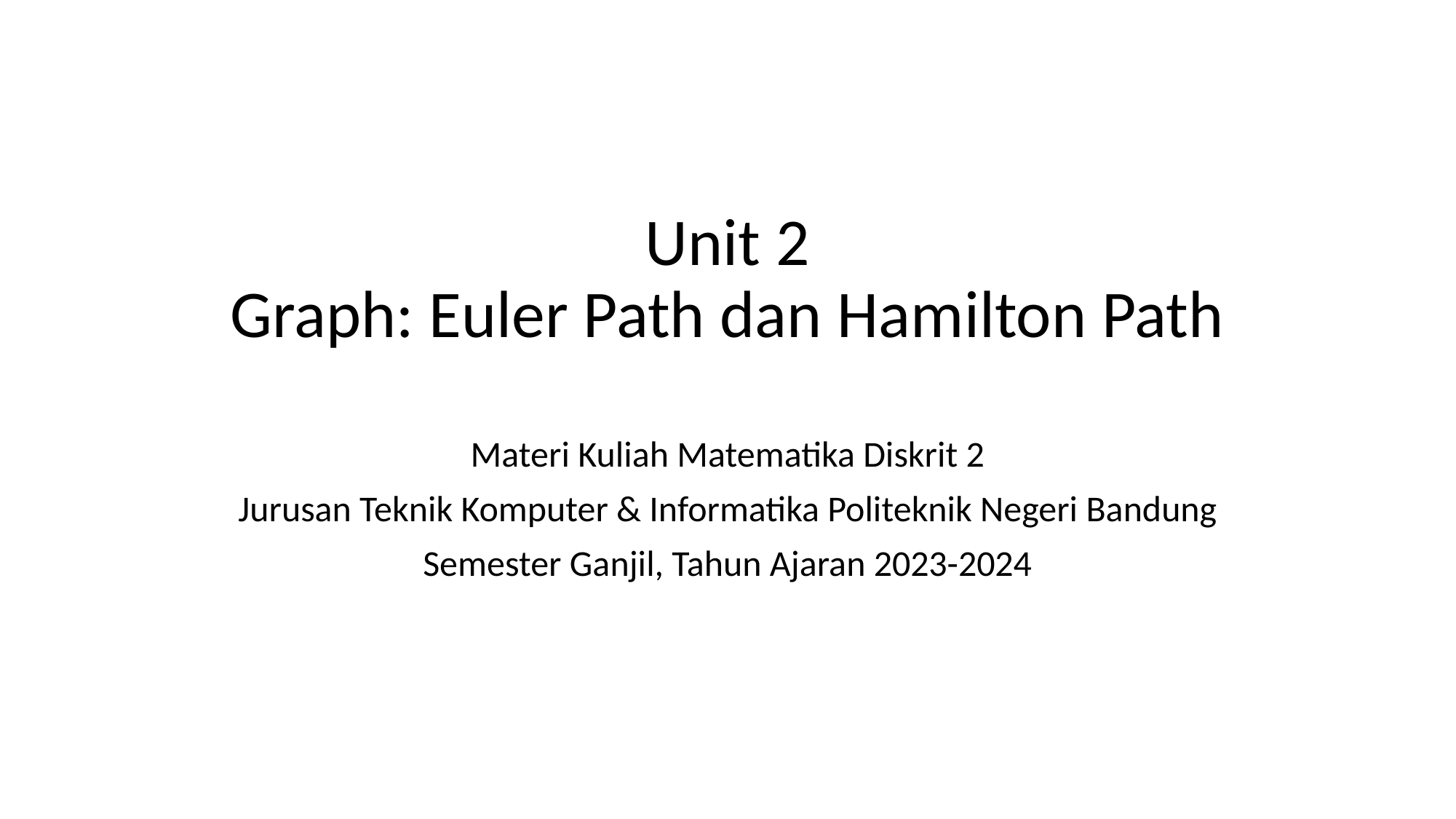

# Unit 2 Graph: Euler Path dan Hamilton Path
Materi Kuliah Matematika Diskrit 2
Jurusan Teknik Komputer & Informatika Politeknik Negeri Bandung
Semester Ganjil, Tahun Ajaran 2023-2024